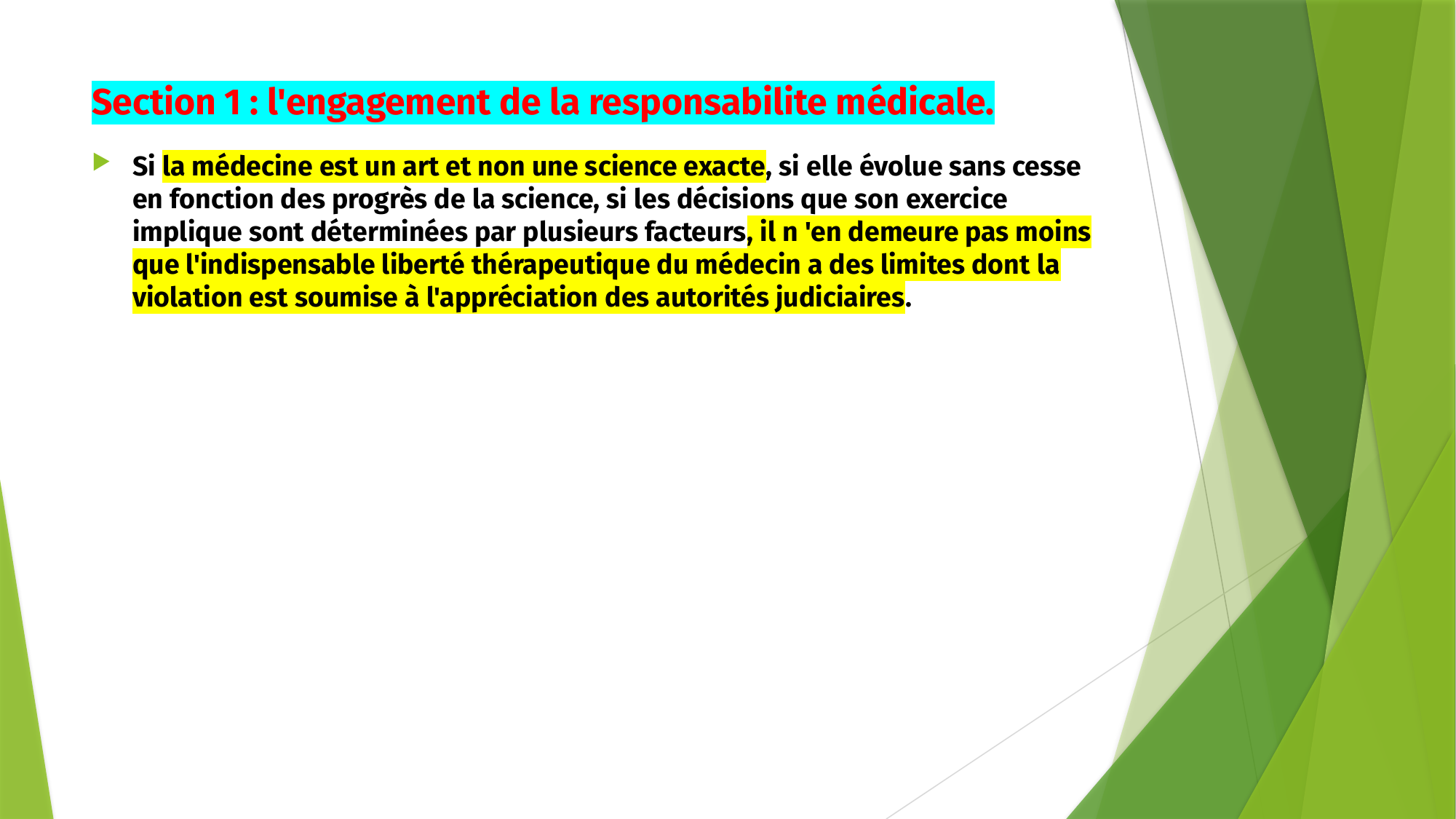

# Section 1 : l'engagement de la responsabilite médicale.
Si la médecine est un art et non une science exacte, si elle évolue sans cesse en fonction des progrès de la science, si les décisions que son exercice implique sont déterminées par plusieurs facteurs, il n 'en demeure pas moins que l'indispensable liberté thérapeutique du médecin a des limites dont la violation est soumise à l'appréciation des autorités judiciaires.